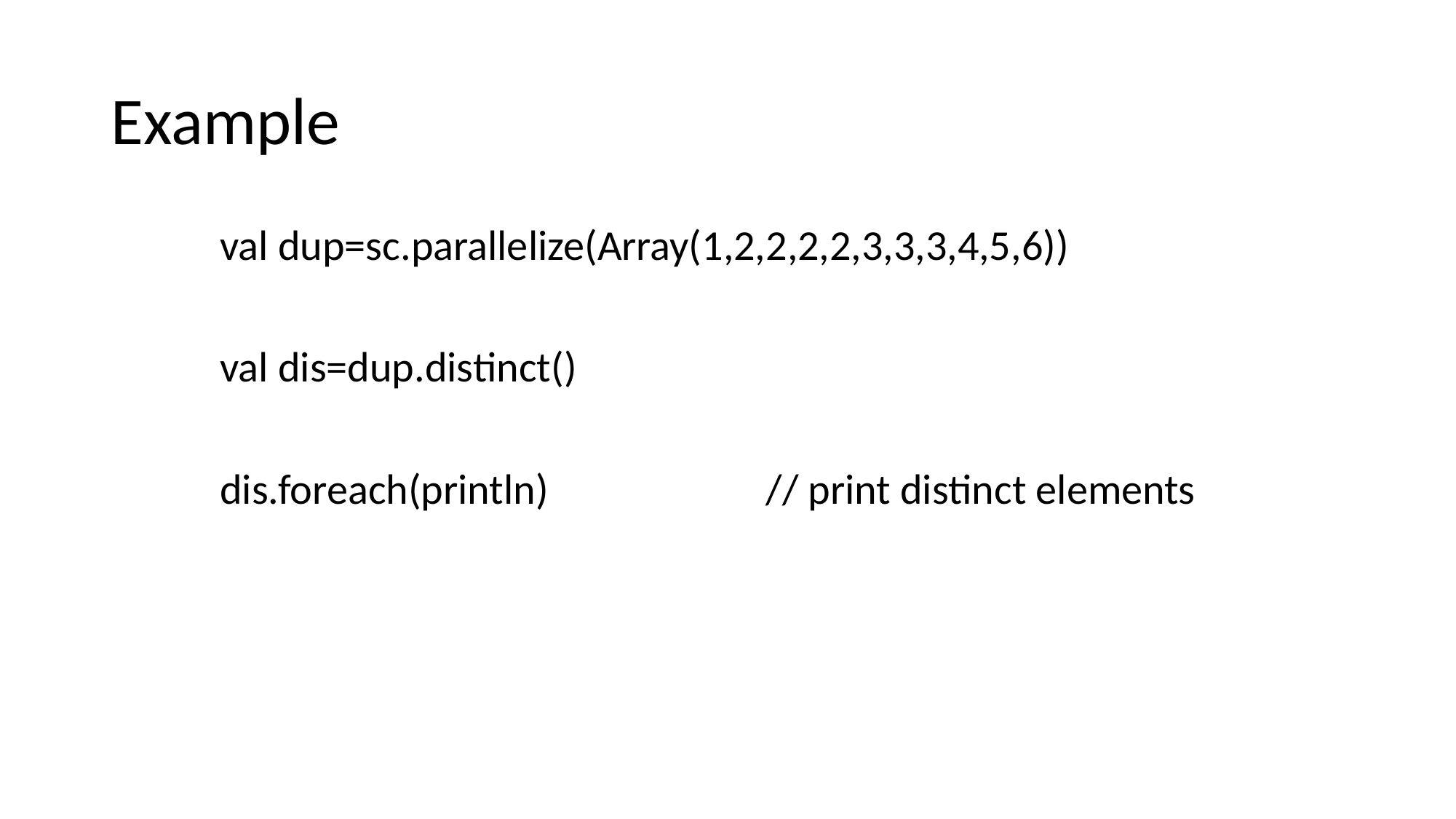

# Example
	val dup=sc.parallelize(Array(1,2,2,2,2,3,3,3,4,5,6))

	val dis=dup.distinct()

	dis.foreach(println)		// print distinct elements